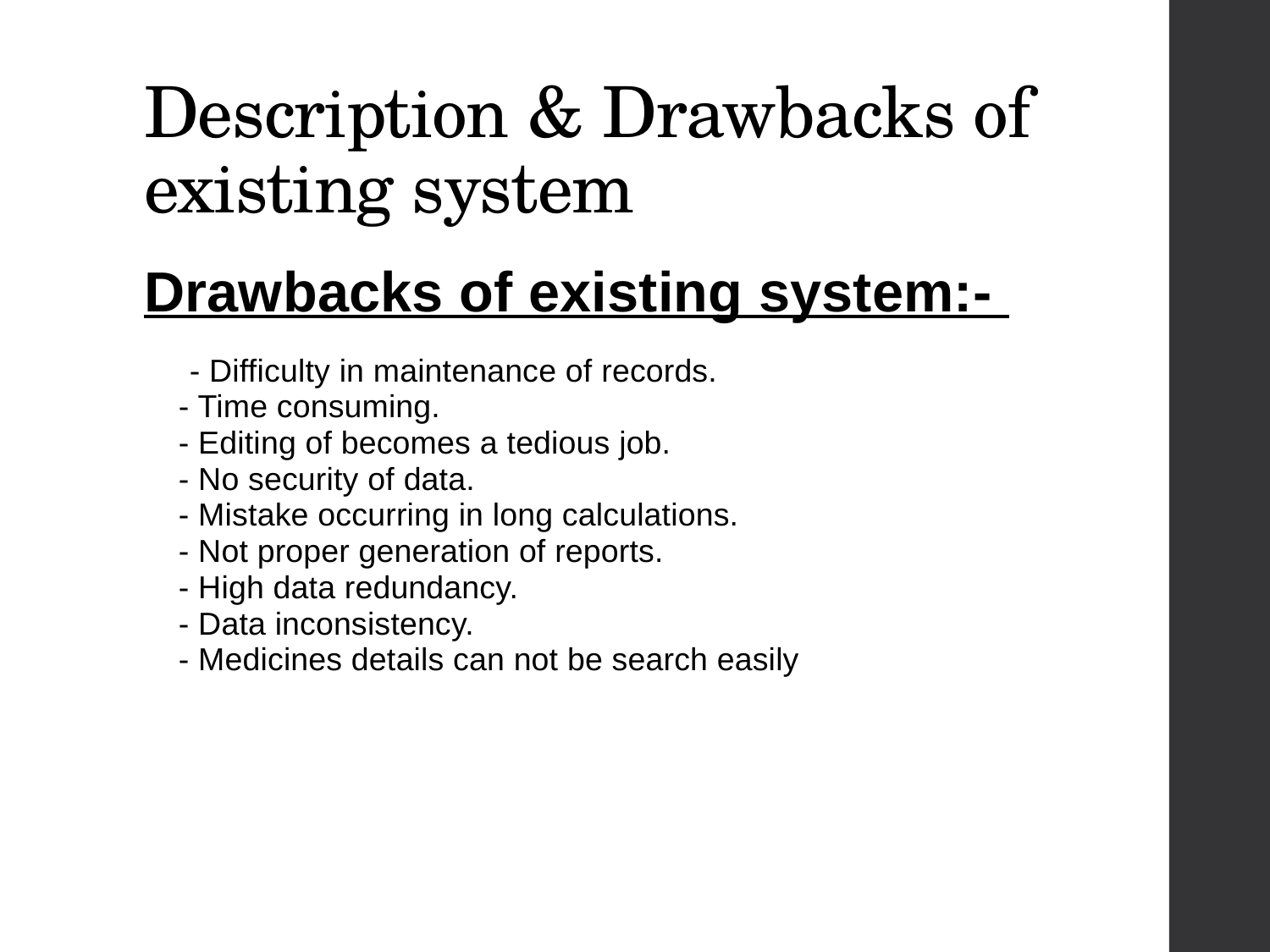

# Description & Drawbacks of existing system
Drawbacks of existing system:-
     - Difficulty in maintenance of records.
 - Time consuming.
 - Editing of becomes a tedious job.
 - No security of data.
 - Mistake occurring in long calculations.
 - Not proper generation of reports.
 - High data redundancy.
 - Data inconsistency.
 - Medicines details can not be search easily